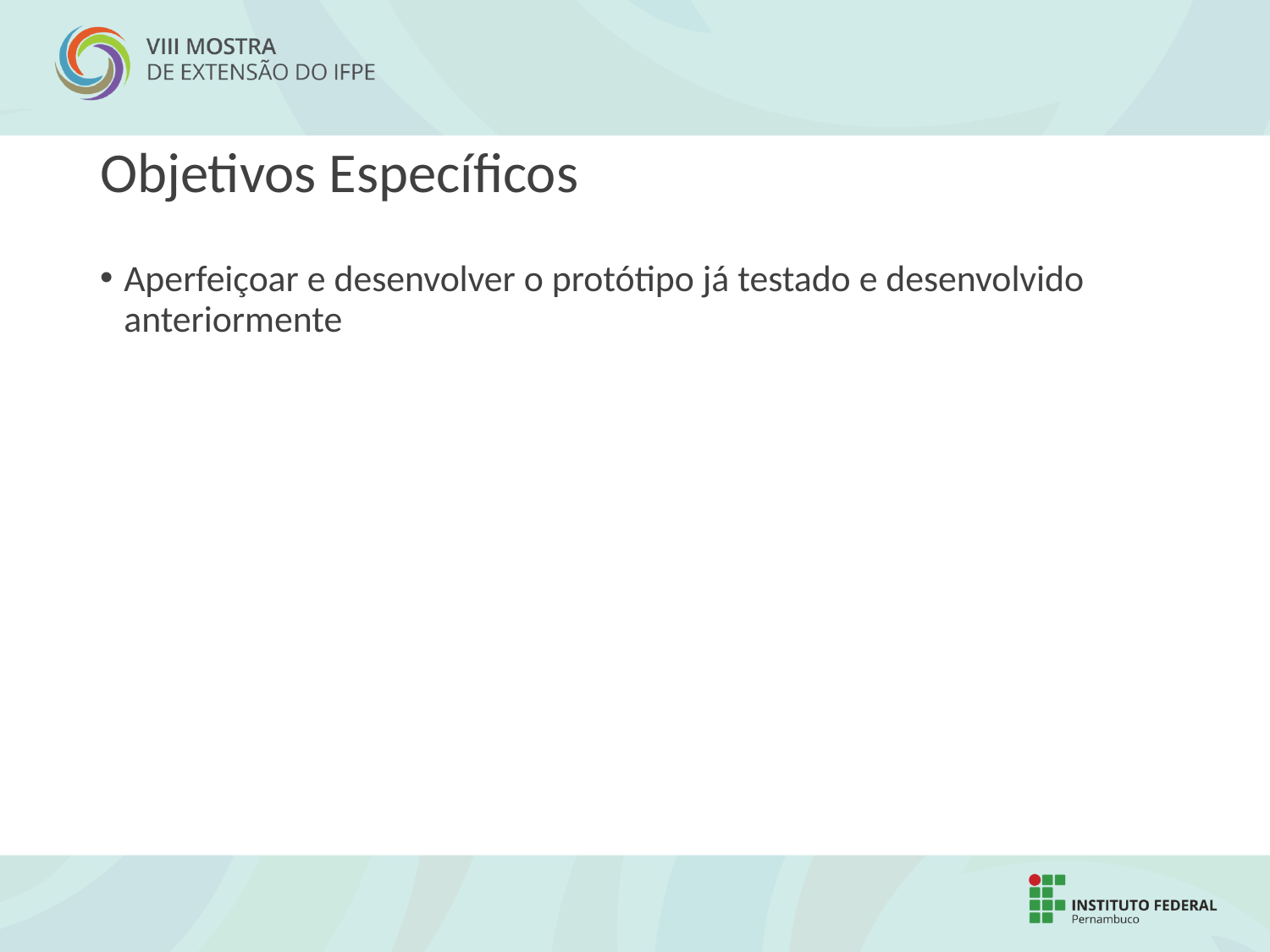

# Objetivos Específicos
Aperfeiçoar e desenvolver o protótipo já testado e desenvolvido anteriormente